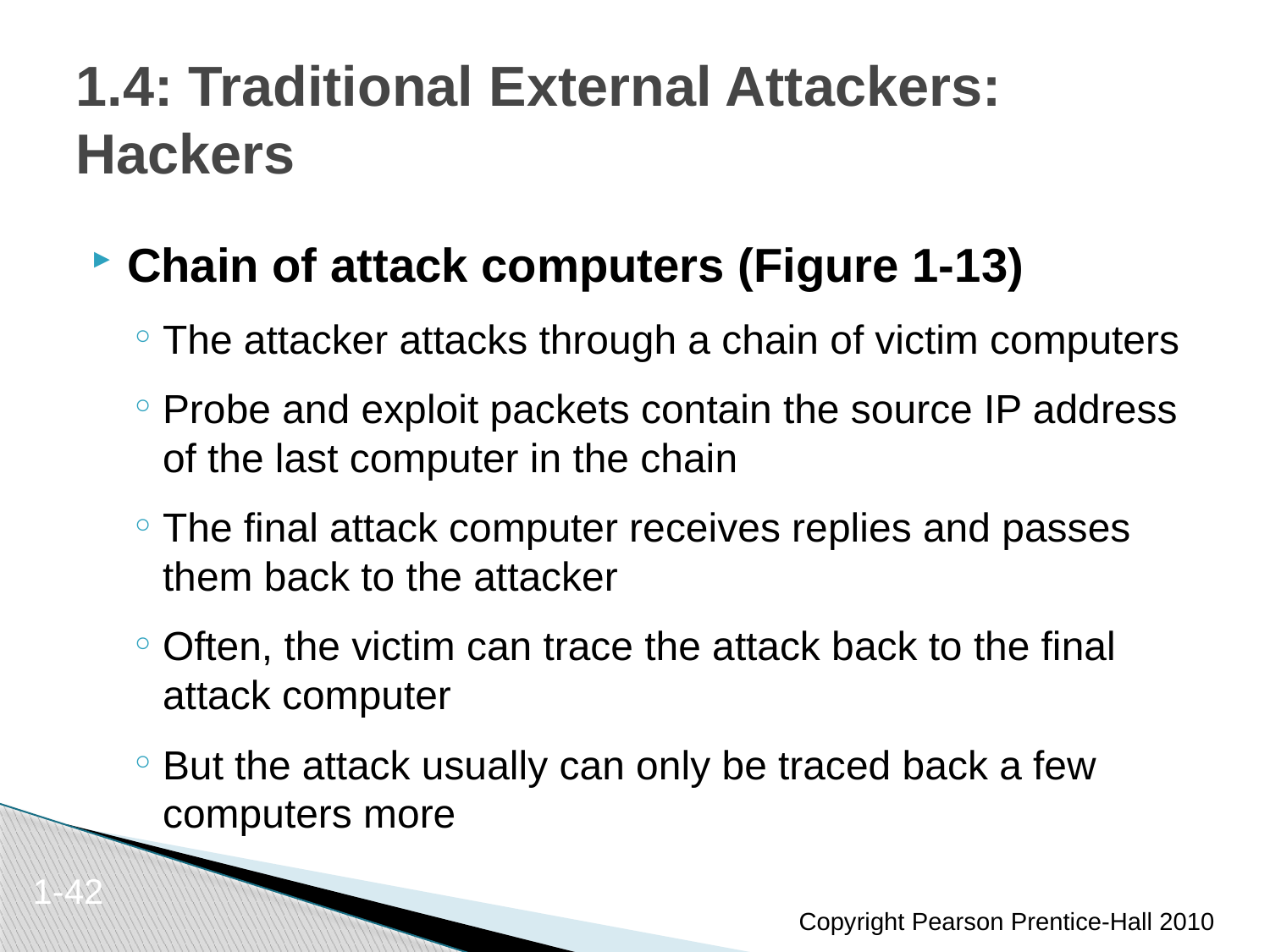

# 1.4: Traditional External Attackers: Hackers
Chain of attack computers (Figure 1-13)
The attacker attacks through a chain of victim computers
Probe and exploit packets contain the source IP address of the last computer in the chain
The final attack computer receives replies and passes them back to the attacker
Often, the victim can trace the attack back to the final attack computer
But the attack usually can only be traced back a few computers more

1-42
Copyright Pearson Prentice-Hall 2010